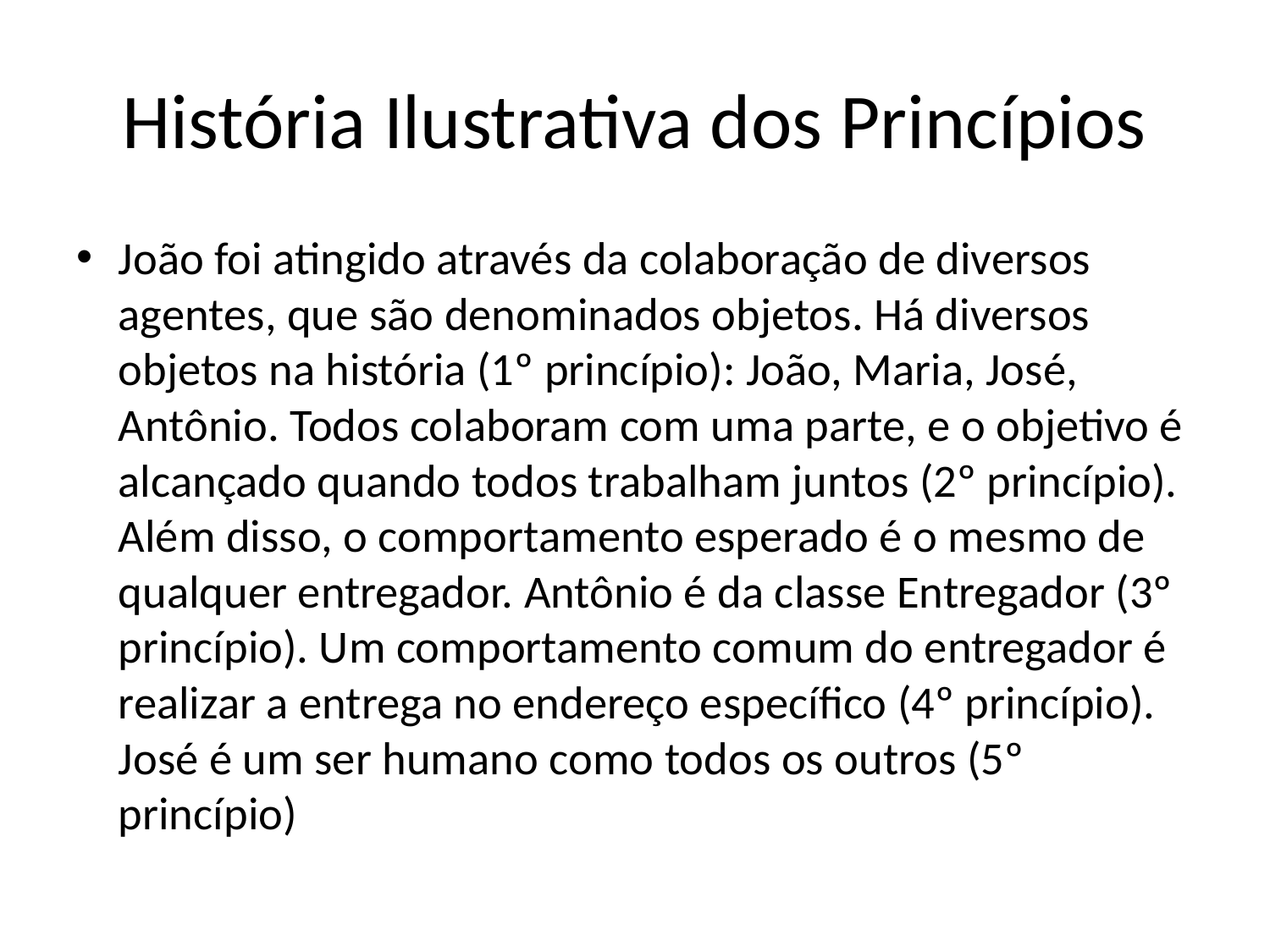

# História Ilustrativa dos Princípios
João foi atingido através da colaboração de diversos agentes, que são denominados objetos. Há diversos objetos na história (1º princípio): João, Maria, José, Antônio. Todos colaboram com uma parte, e o objetivo é alcançado quando todos trabalham juntos (2º princípio). Além disso, o comportamento esperado é o mesmo de qualquer entregador. Antônio é da classe Entregador (3º princípio). Um comportamento comum do entregador é realizar a entrega no endereço específico (4º princípio). José é um ser humano como todos os outros (5º princípio)